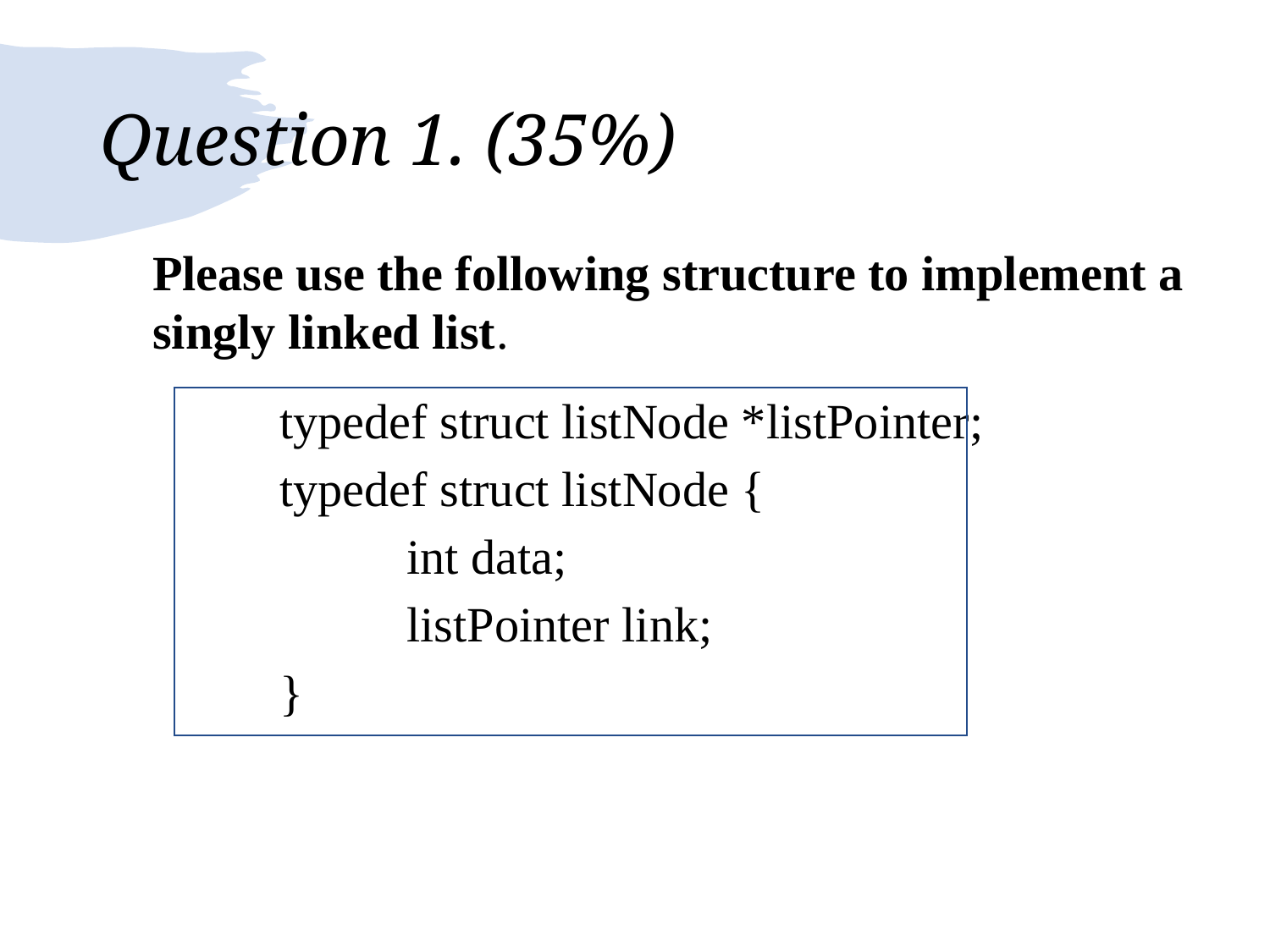

# Question 1. (35%)
Please use the following structure to implement a singly linked list.
	typedef struct listNode *listPointer;
	typedef struct listNode {
		int data;
		listPointer link;
	}